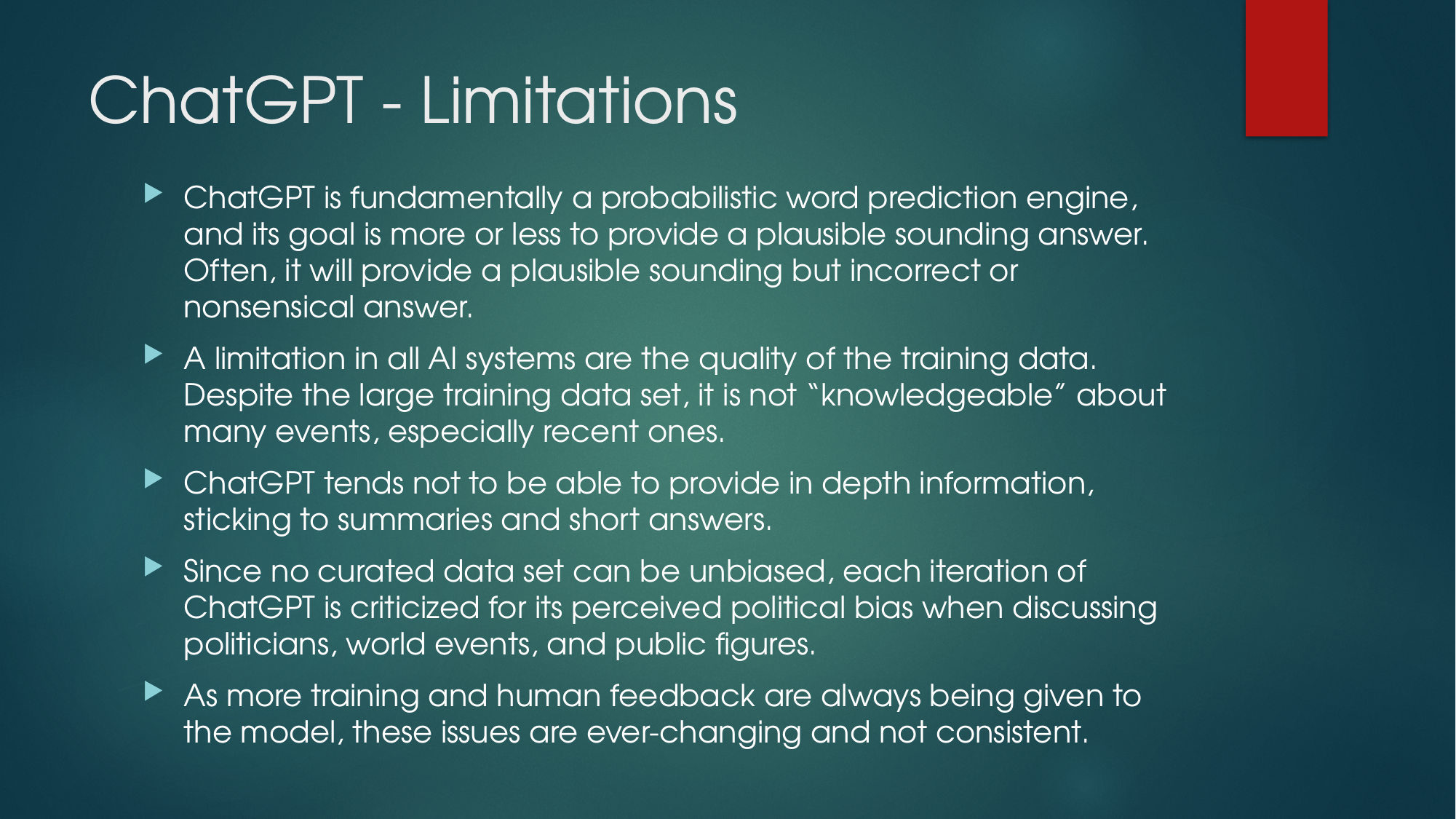

# ChatGPT - Limitations
ChatGPT is fundamentally a probabilistic word prediction engine, and its goal is more or less to provide a plausible sounding answer. Often, it will provide a plausible sounding but incorrect or nonsensical answer.
A limitation in all AI systems are the quality of the training data. Despite the large training data set, it is not “knowledgeable” about many events, especially recent ones.
ChatGPT tends not to be able to provide in depth information, sticking to summaries and short answers.
Since no curated data set can be unbiased, each iteration of ChatGPT is criticized for its perceived political bias when discussing politicians, world events, and public figures.
As more training and human feedback are always being given to the model, these issues are ever-changing and not consistent.